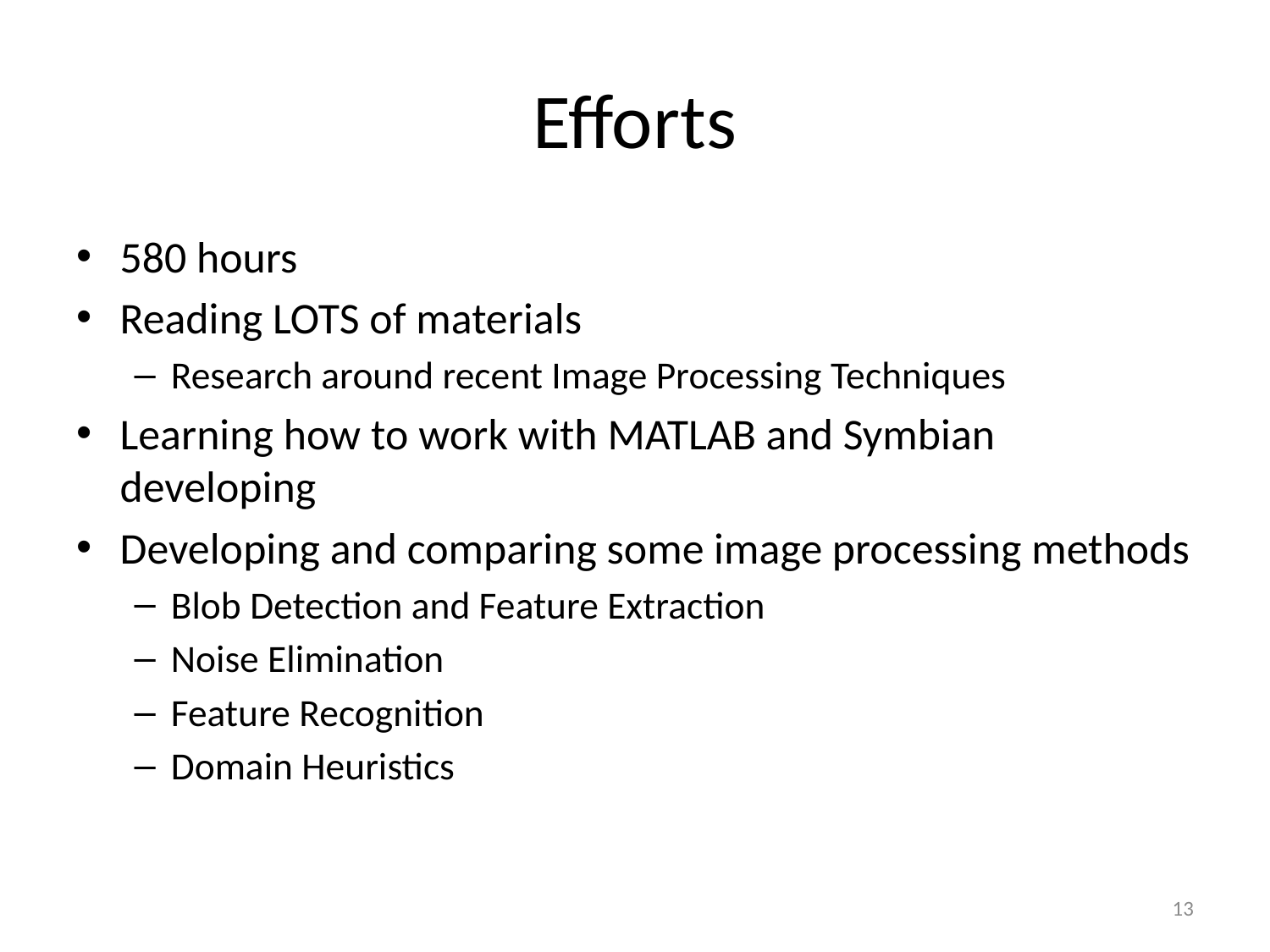

# Efforts
580 hours
Reading LOTS of materials
Research around recent Image Processing Techniques
Learning how to work with MATLAB and Symbian developing
Developing and comparing some image processing methods
Blob Detection and Feature Extraction
Noise Elimination
Feature Recognition
Domain Heuristics
13